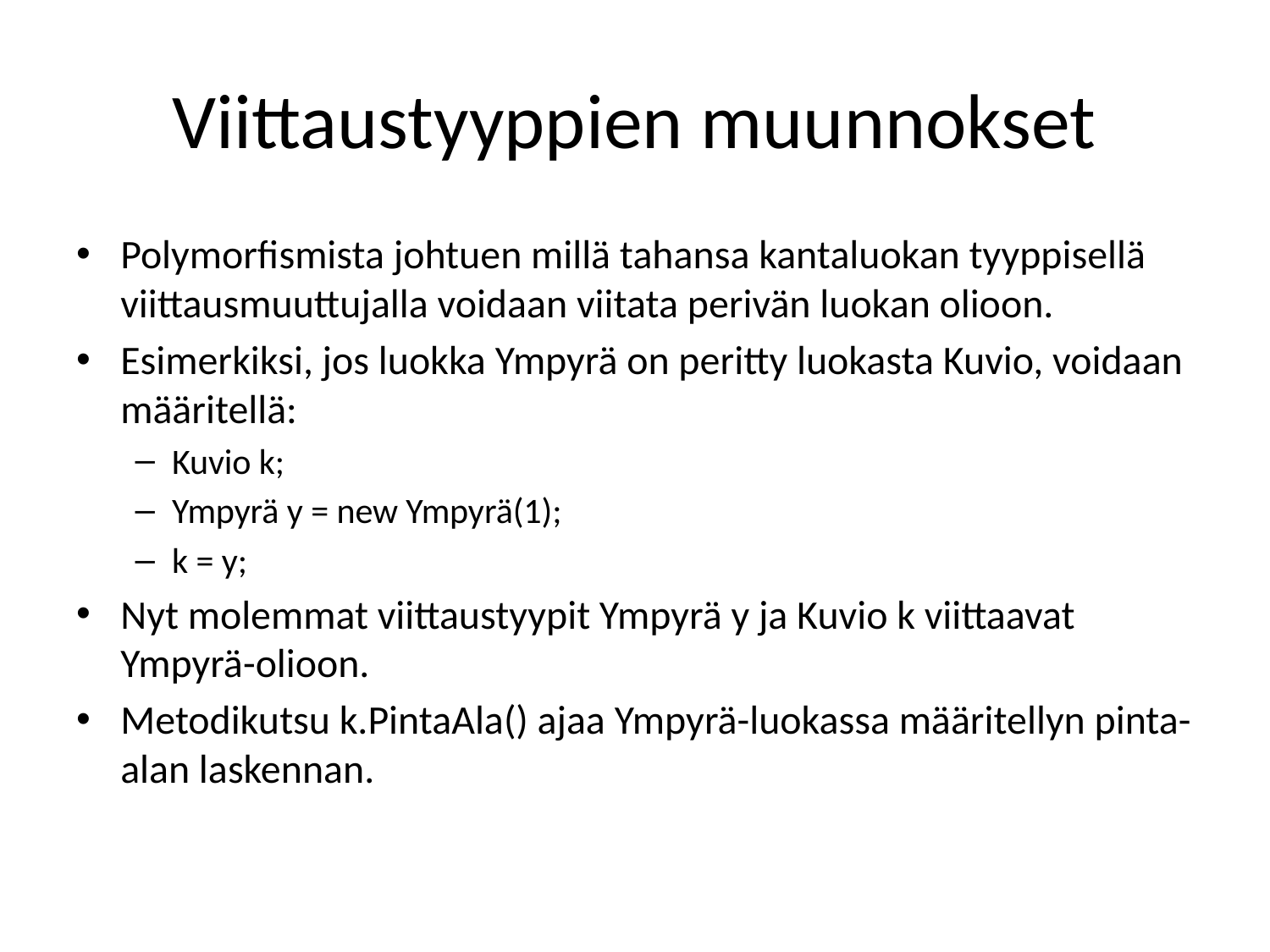

# Viittaustyyppien muunnokset
Polymorfismista johtuen millä tahansa kantaluokan tyyppisellä viittausmuuttujalla voidaan viitata perivän luokan olioon.
Esimerkiksi, jos luokka Ympyrä on peritty luokasta Kuvio, voidaan määritellä:
Kuvio k;
Ympyrä y = new Ympyrä(1);
k = y;
Nyt molemmat viittaustyypit Ympyrä y ja Kuvio k viittaavat Ympyrä-olioon.
Metodikutsu k.PintaAla() ajaa Ympyrä-luokassa määritellyn pinta-alan laskennan.